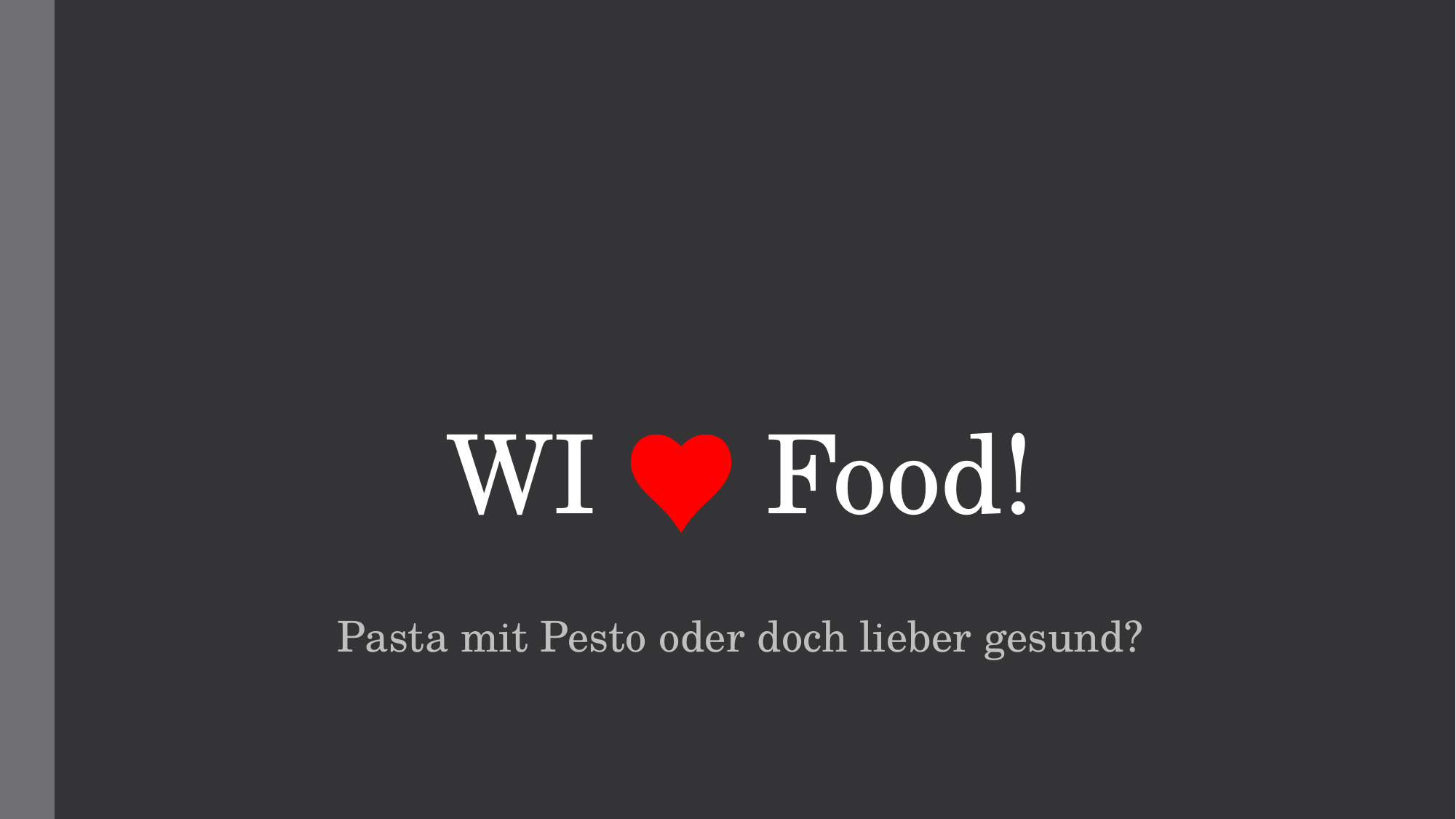

# WI ♥ Food!

Pasta mit Pesto oder doch lieber gesund?